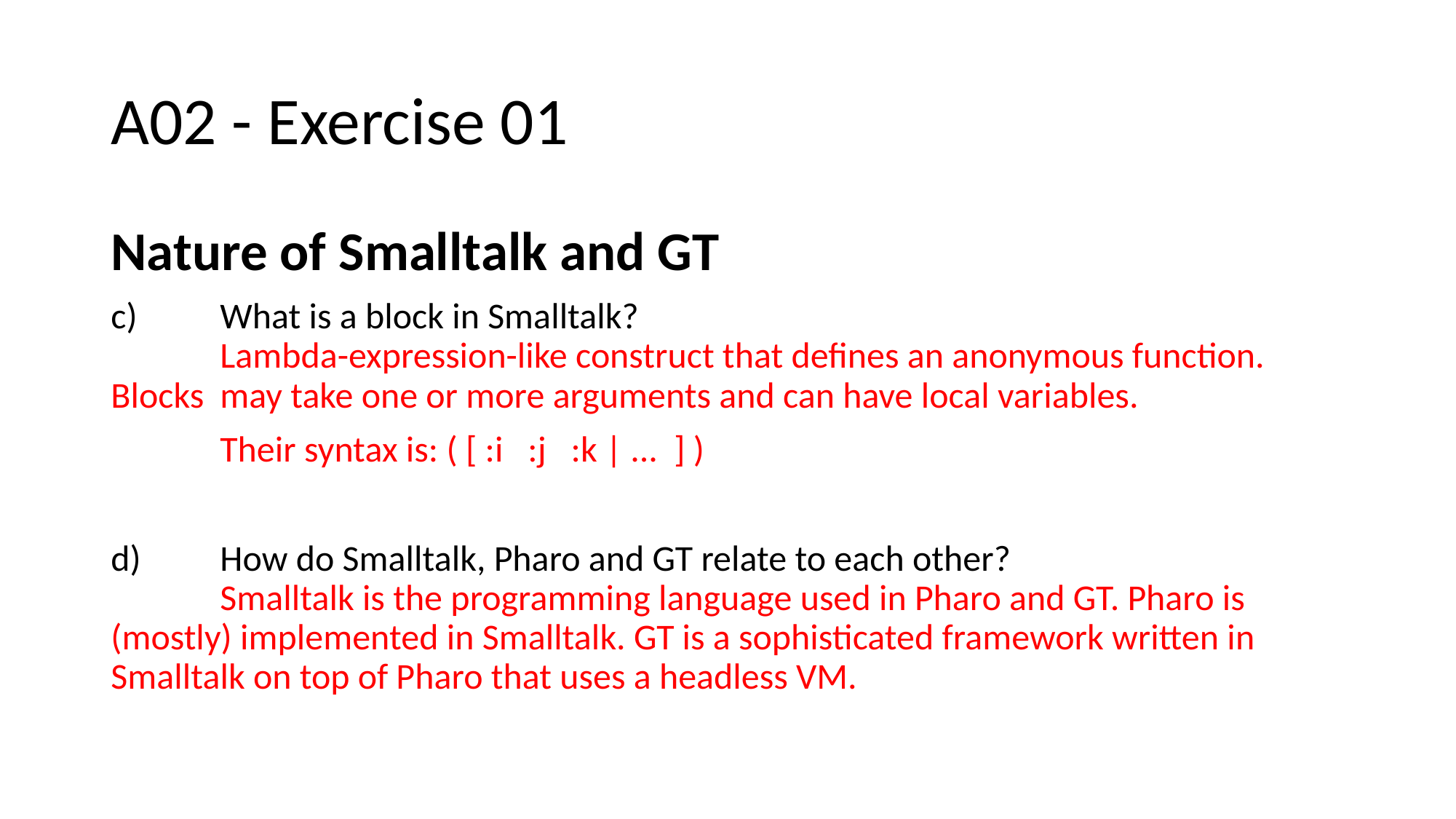

# A02 - Exercise 01
Nature of Smalltalk and GT
c)	What is a block in Smalltalk?
	Lambda-expression-like construct that defines an anonymous function. Blocks 	may take one or more arguments and can have local variables.
	Their syntax is: ( [ :i   :j   :k | ...  ] )

d)	How do Smalltalk, Pharo and GT relate to each other?
	Smalltalk is the programming language used in Pharo and GT. Pharo is 	(mostly) implemented in Smalltalk. GT is a sophisticated framework written in 	Smalltalk on top of Pharo that uses a headless VM.